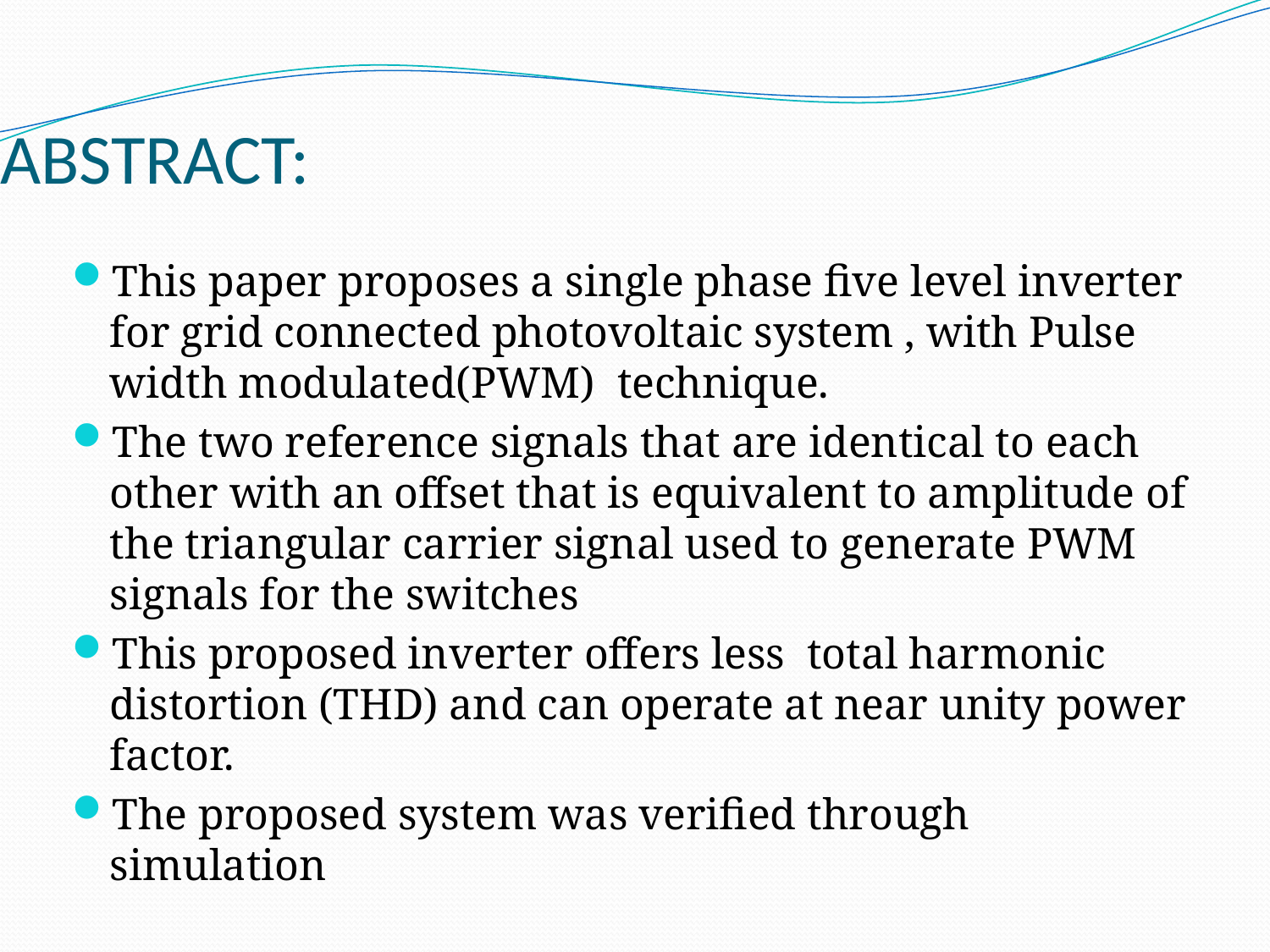

# ABSTRACT:
This paper proposes a single phase five level inverter for grid connected photovoltaic system , with Pulse width modulated(PWM)  technique.
The two reference signals that are identical to each other with an offset that is equivalent to amplitude of the triangular carrier signal used to generate PWM signals for the switches
This proposed inverter offers less  total harmonic distortion (THD) and can operate at near unity power factor.
The proposed system was verified through simulation